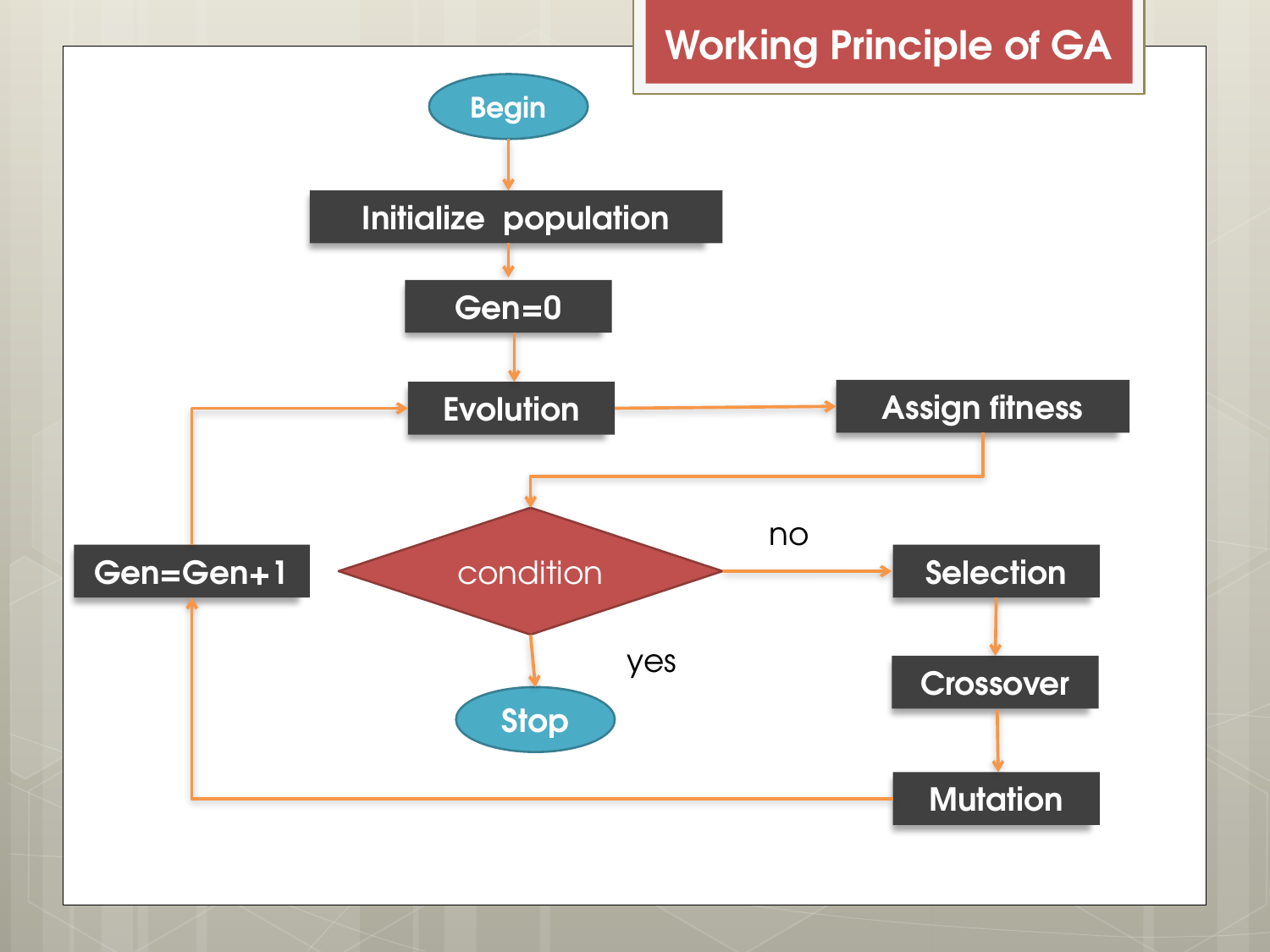

Working Principle of GA
Begin
Initialize  population
Gen=0
Assign fitness
Evolution
condition
no
Gen=Gen+1
Selection
yes
Crossover
Stop
Mutation